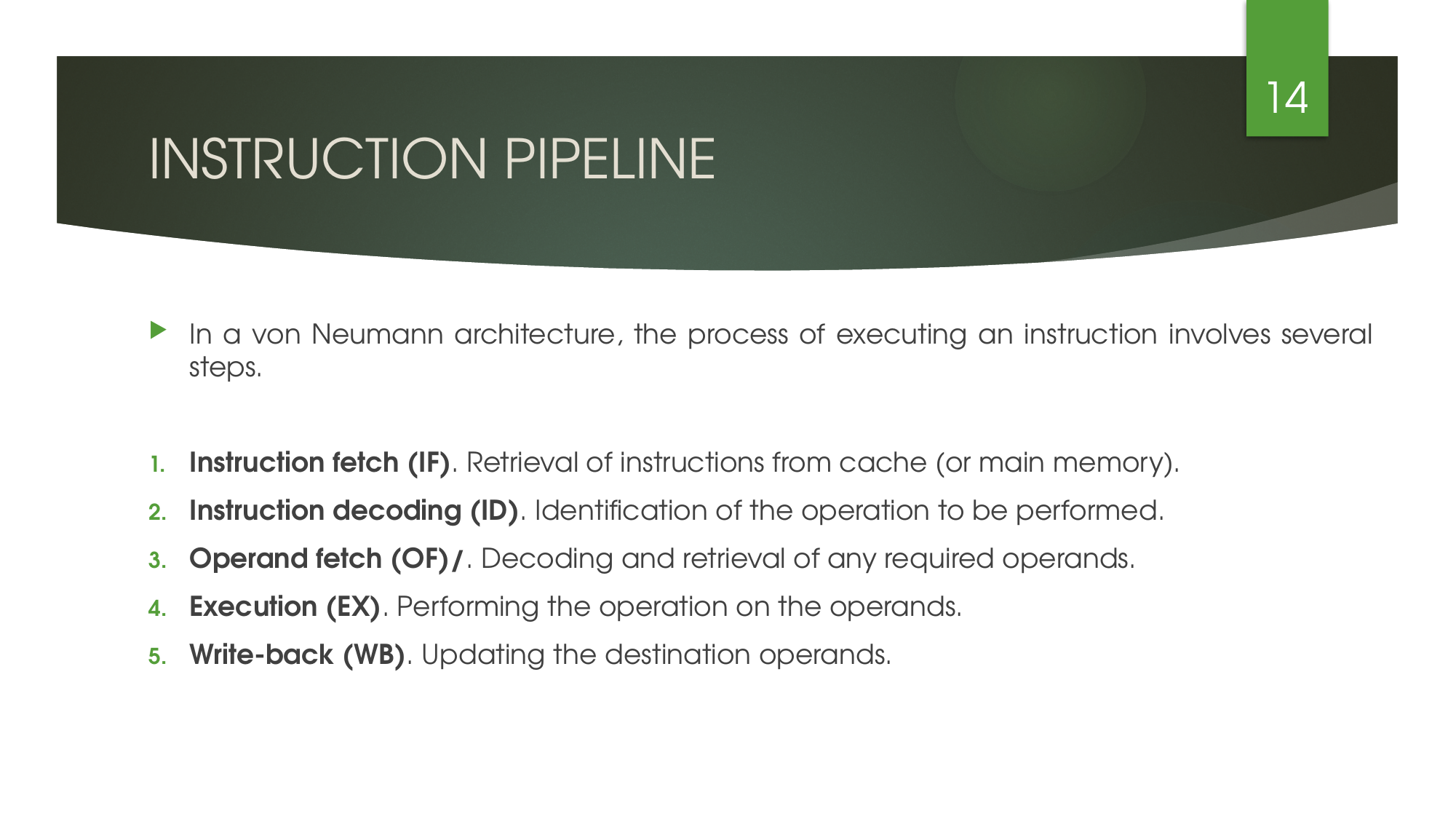

14
# INSTRUCTION PIPELINE
In a von Neumann architecture, the process of executing an instruction involves several steps.

Instruction fetch (IF). Retrieval of instructions from cache (or main memory).
Instruction decoding (ID). Identification of the operation to be performed.
Operand fetch (OF)/. Decoding and retrieval of any required operands.
Execution (EX). Performing the operation on the operands.
Write-back (WB). Updating the destination operands.